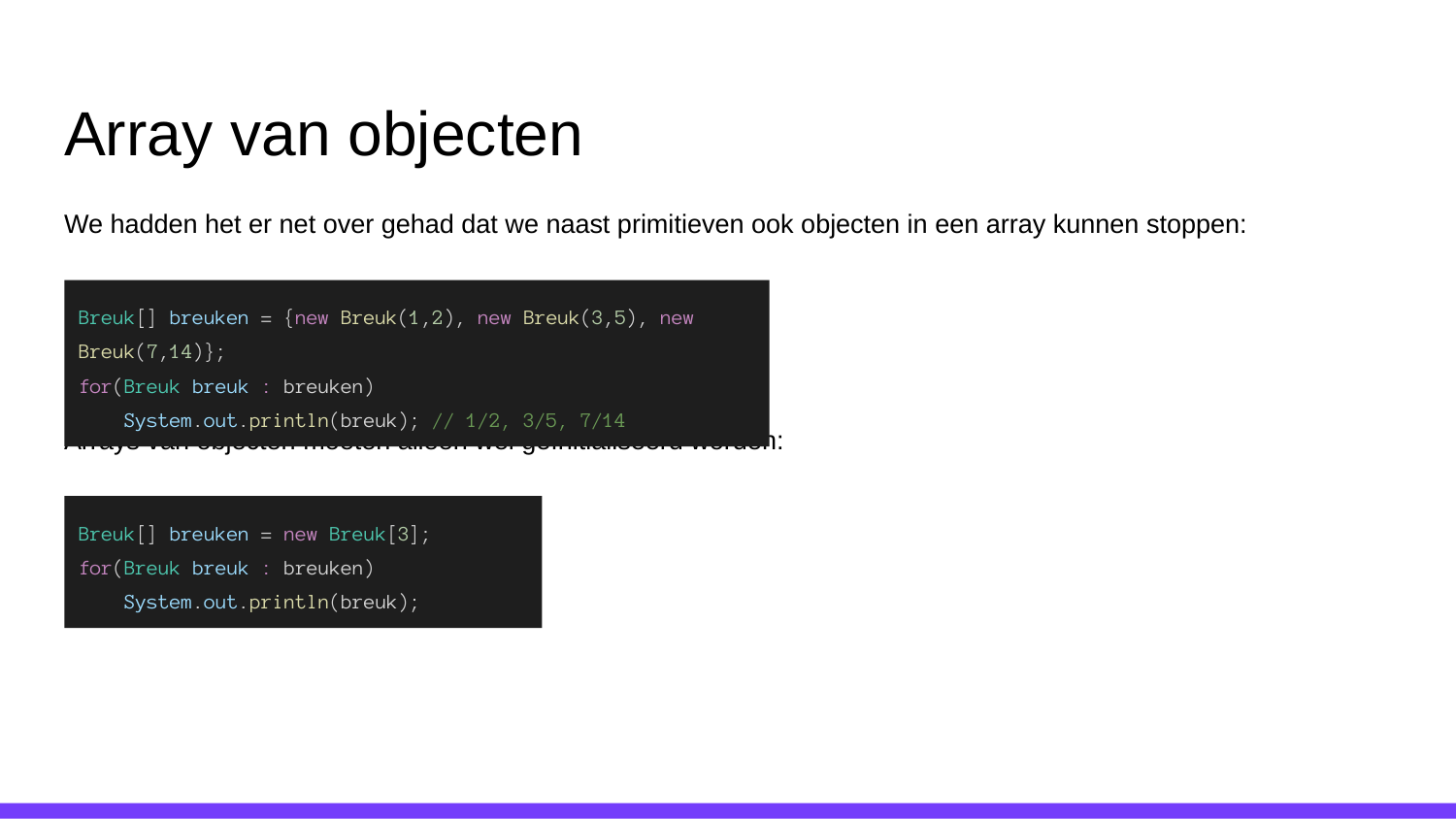

# Array van objecten
We hadden het er net over gehad dat we naast primitieven ook objecten in een array kunnen stoppen:

Arrays van objecten moeten alleen wel geïnitialiseerd worden:
Breuk[] breuken = {new Breuk(1,2), new Breuk(3,5), new Breuk(7,14)};
for(Breuk breuk : breuken)
    System.out.println(breuk); // 1/2, 3/5, 7/14
Breuk[] breuken = new Breuk[3];
for(Breuk breuk : breuken)
    System.out.println(breuk);